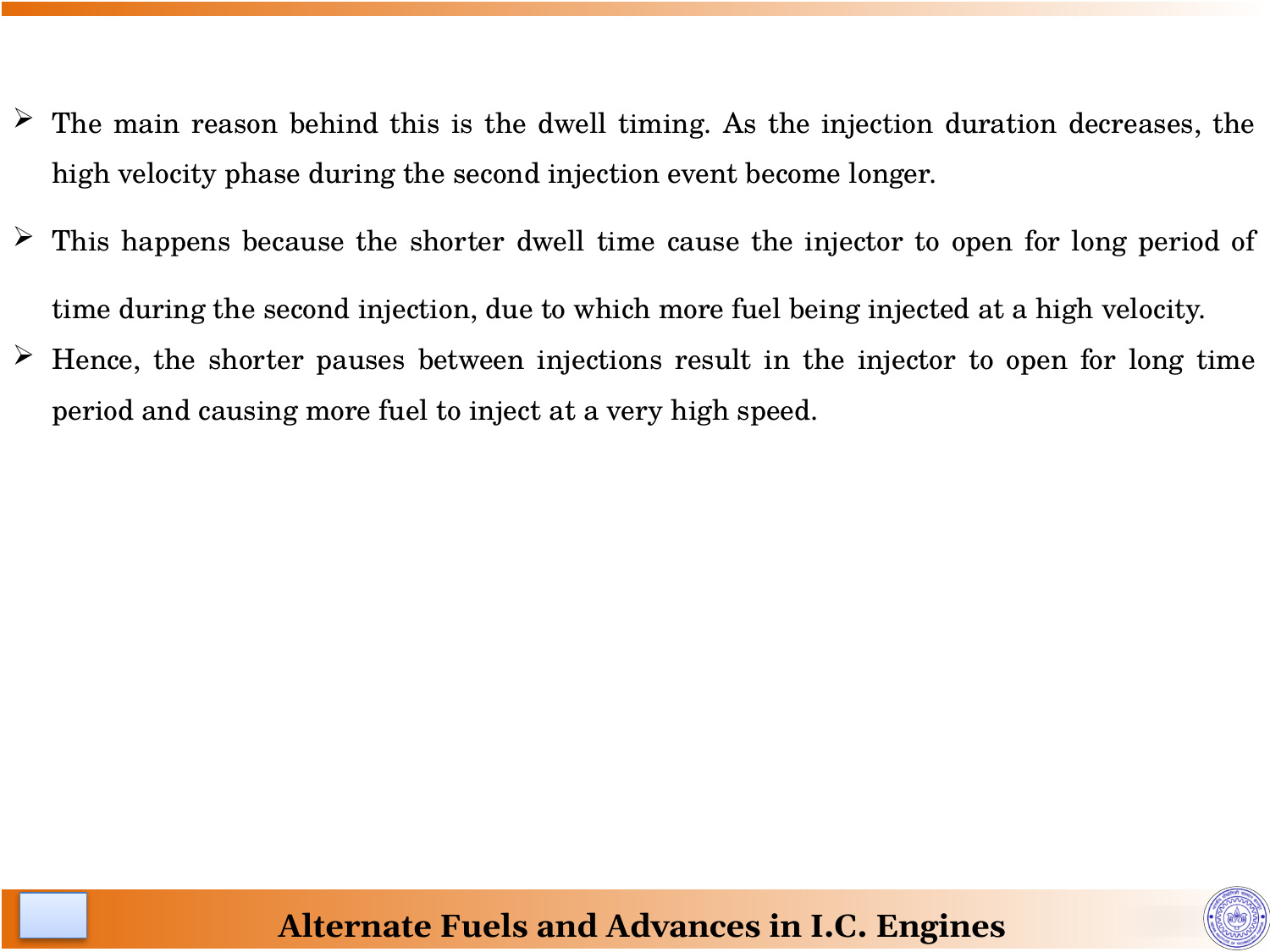

The main reason behind this is the dwell timing. As the injection duration decreases, the high velocity phase during the second injection event become longer.
This happens because the shorter dwell time cause the injector to open for long period of time during the second injection, due to which more fuel being injected at a high velocity.
Hence, the shorter pauses between injections result in the injector to open for long time period and causing more fuel to inject at a very high speed.
13